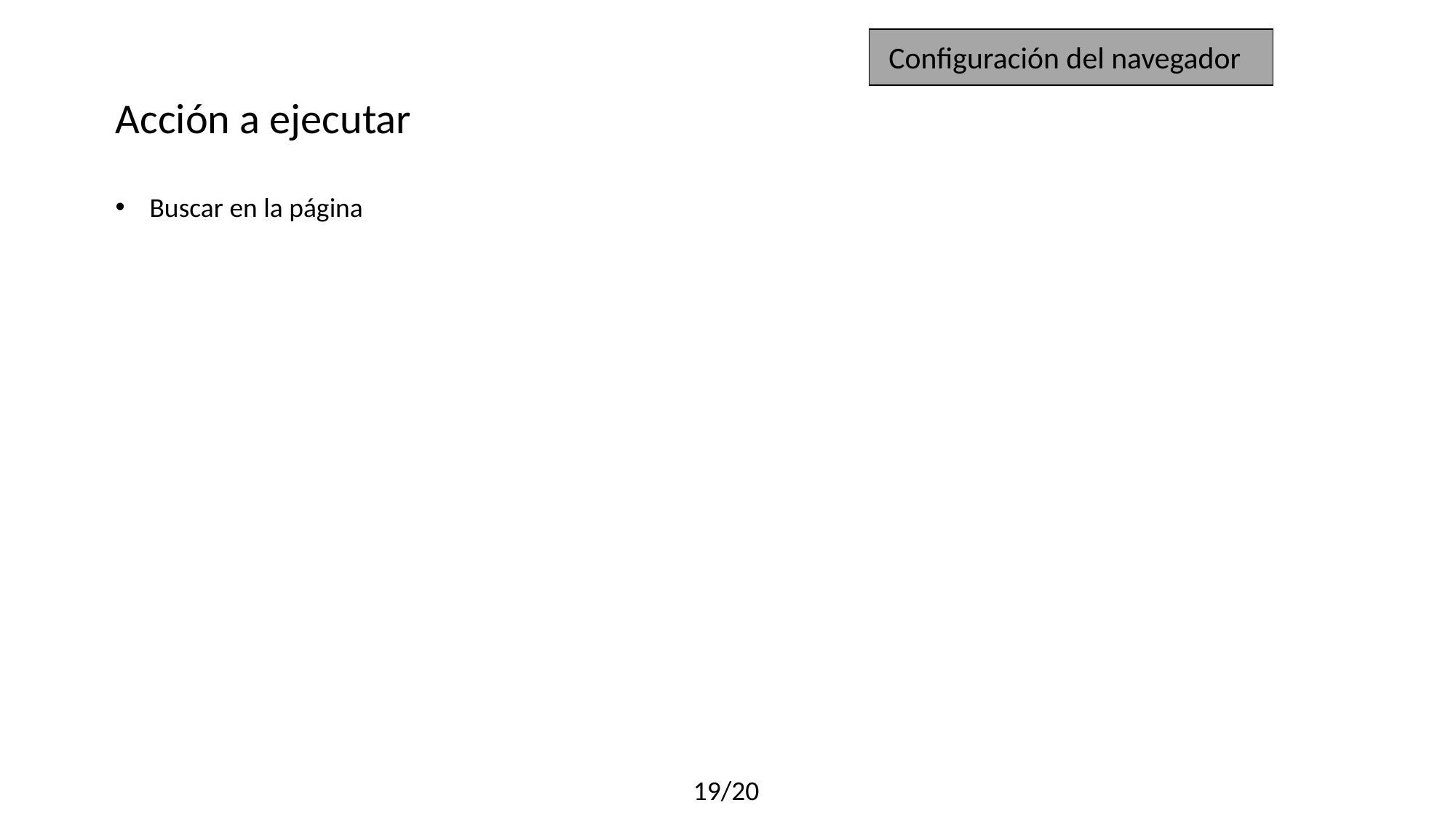

Configuración del navegador
Acción a ejecutar

Buscar en la página
19/20